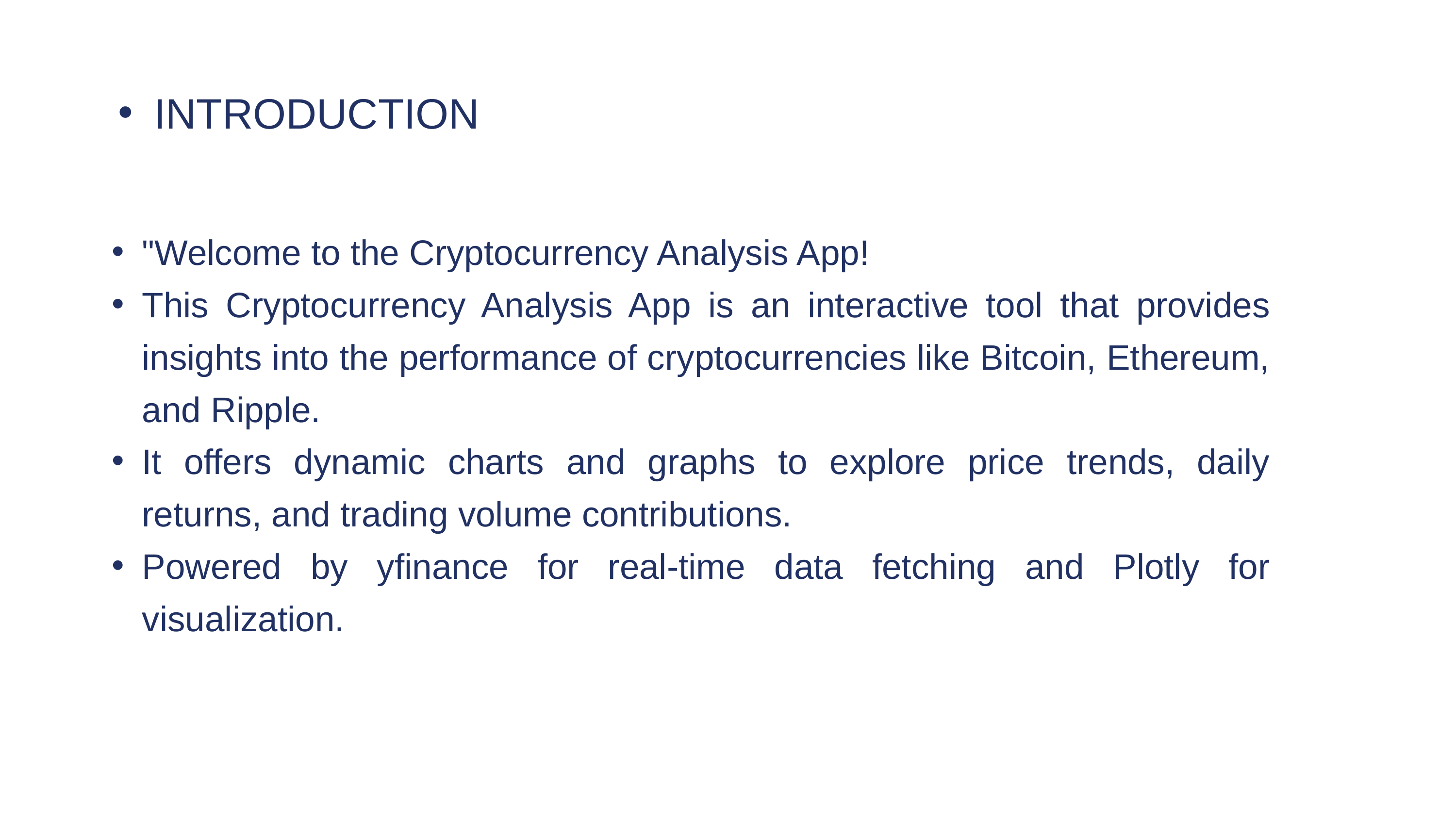

INTRODUCTION
"Welcome to the Cryptocurrency Analysis App!
This Cryptocurrency Analysis App is an interactive tool that provides insights into the performance of cryptocurrencies like Bitcoin, Ethereum, and Ripple.
It offers dynamic charts and graphs to explore price trends, daily returns, and trading volume contributions.
Powered by yfinance for real-time data fetching and Plotly for visualization.